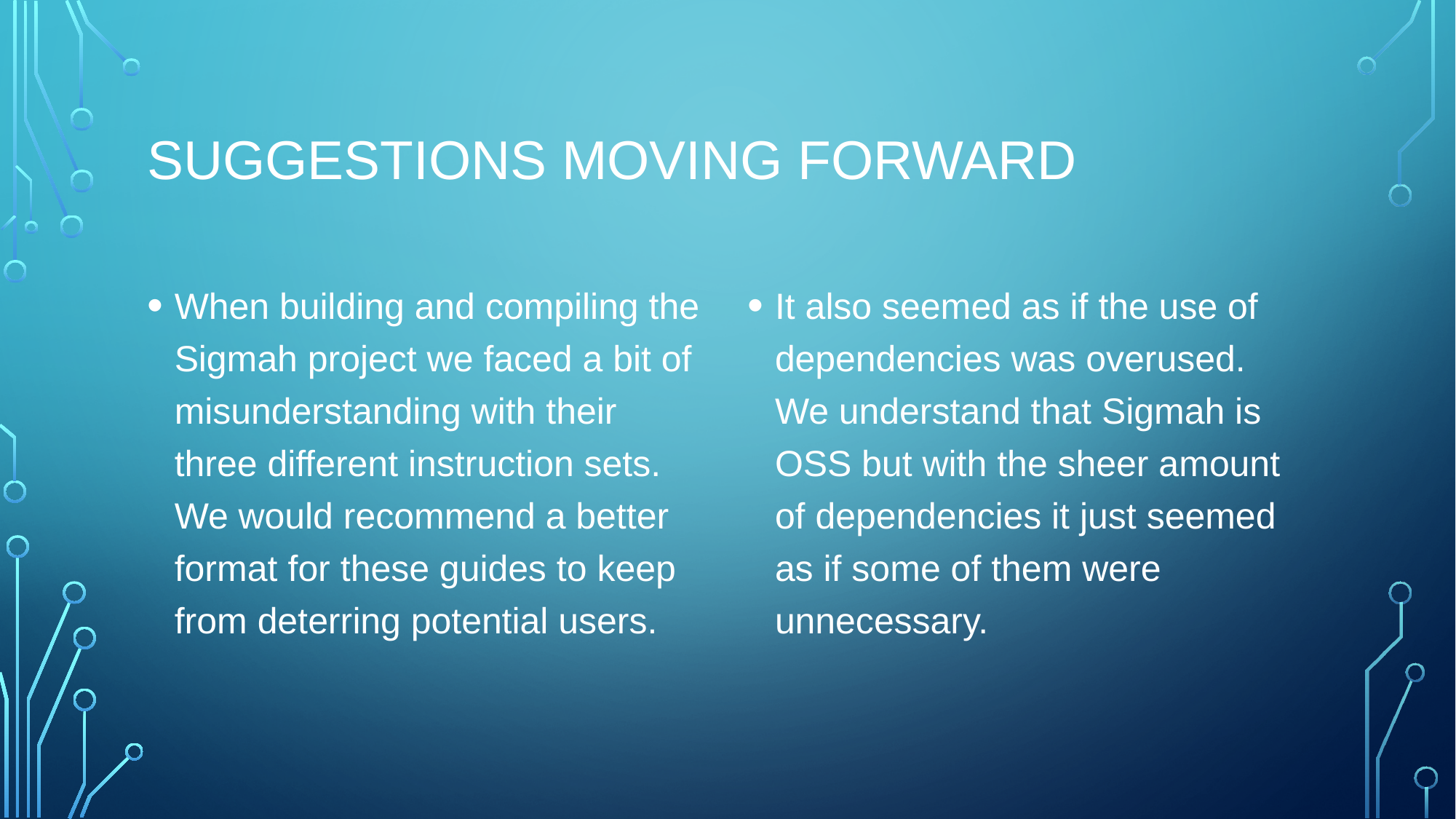

# Suggestions Moving Forward
When building and compiling the Sigmah project we faced a bit of misunderstanding with their three different instruction sets. We would recommend a better format for these guides to keep from deterring potential users.
It also seemed as if the use of dependencies was overused. We understand that Sigmah is OSS but with the sheer amount of dependencies it just seemed as if some of them were unnecessary.